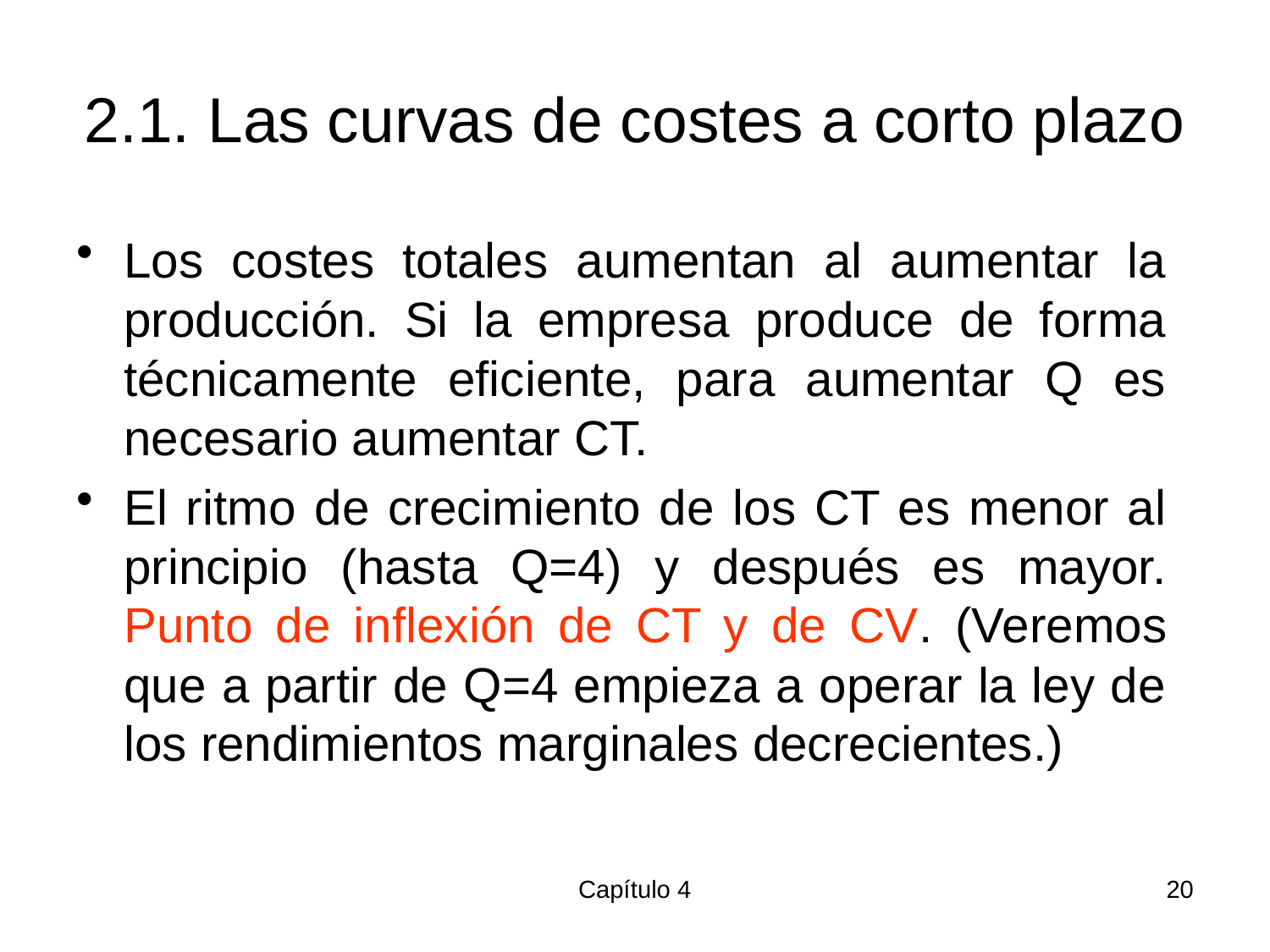

# 2.1. Las curvas de costes a corto plazo
Los costes totales aumentan al aumentar la producción. Si la empresa produce de forma técnicamente eficiente, para aumentar Q es necesario aumentar CT.
El ritmo de crecimiento de los CT es menor al principio (hasta Q=4) y después es mayor. Punto de inflexión de CT y de CV. (Veremos que a partir de Q=4 empieza a operar la ley de los rendimientos marginales decrecientes.)
Capítulo 4
20